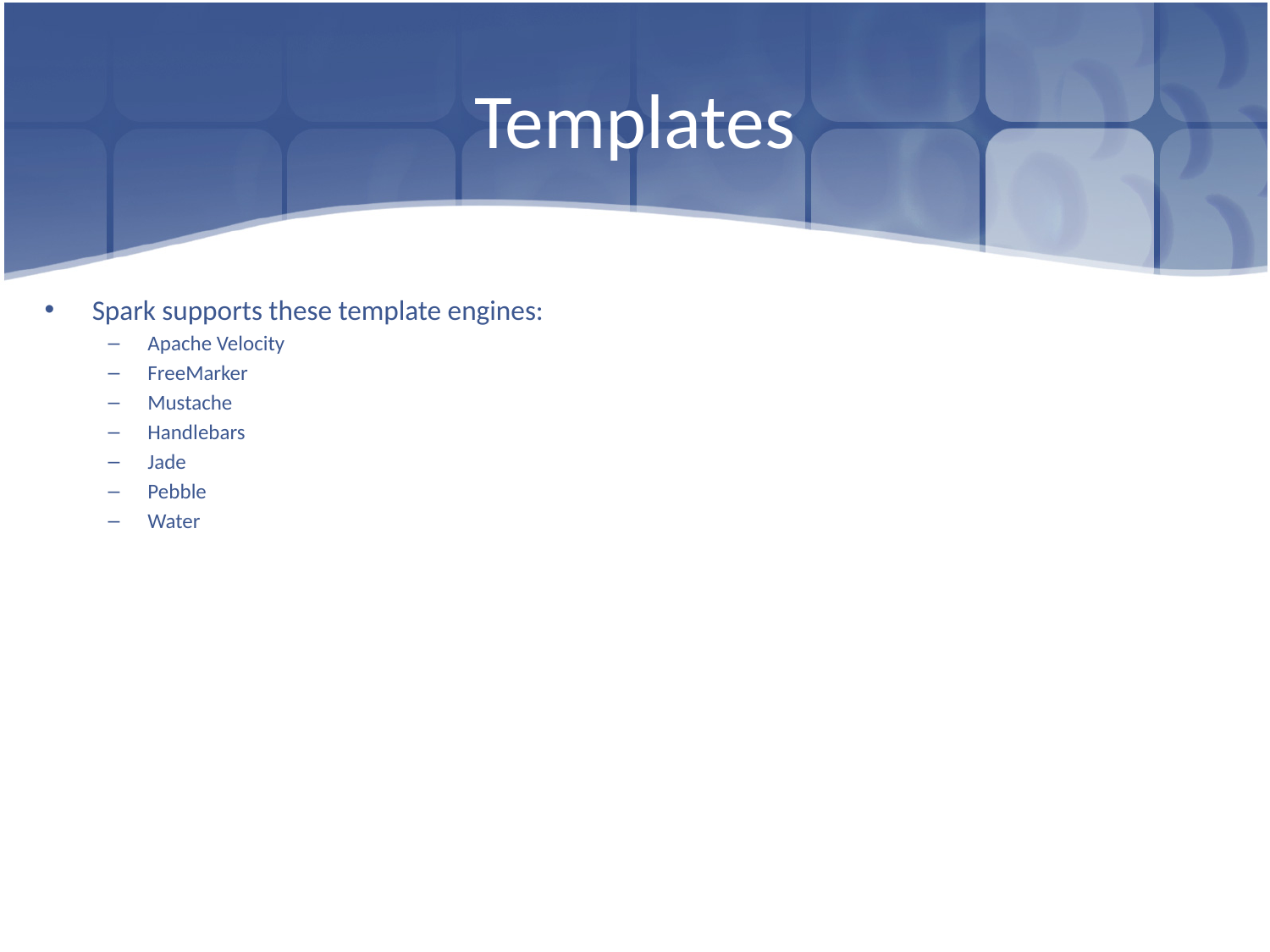

# Templates
Spark supports these template engines:
Apache Velocity
FreeMarker
Mustache
Handlebars
Jade
Pebble
Water